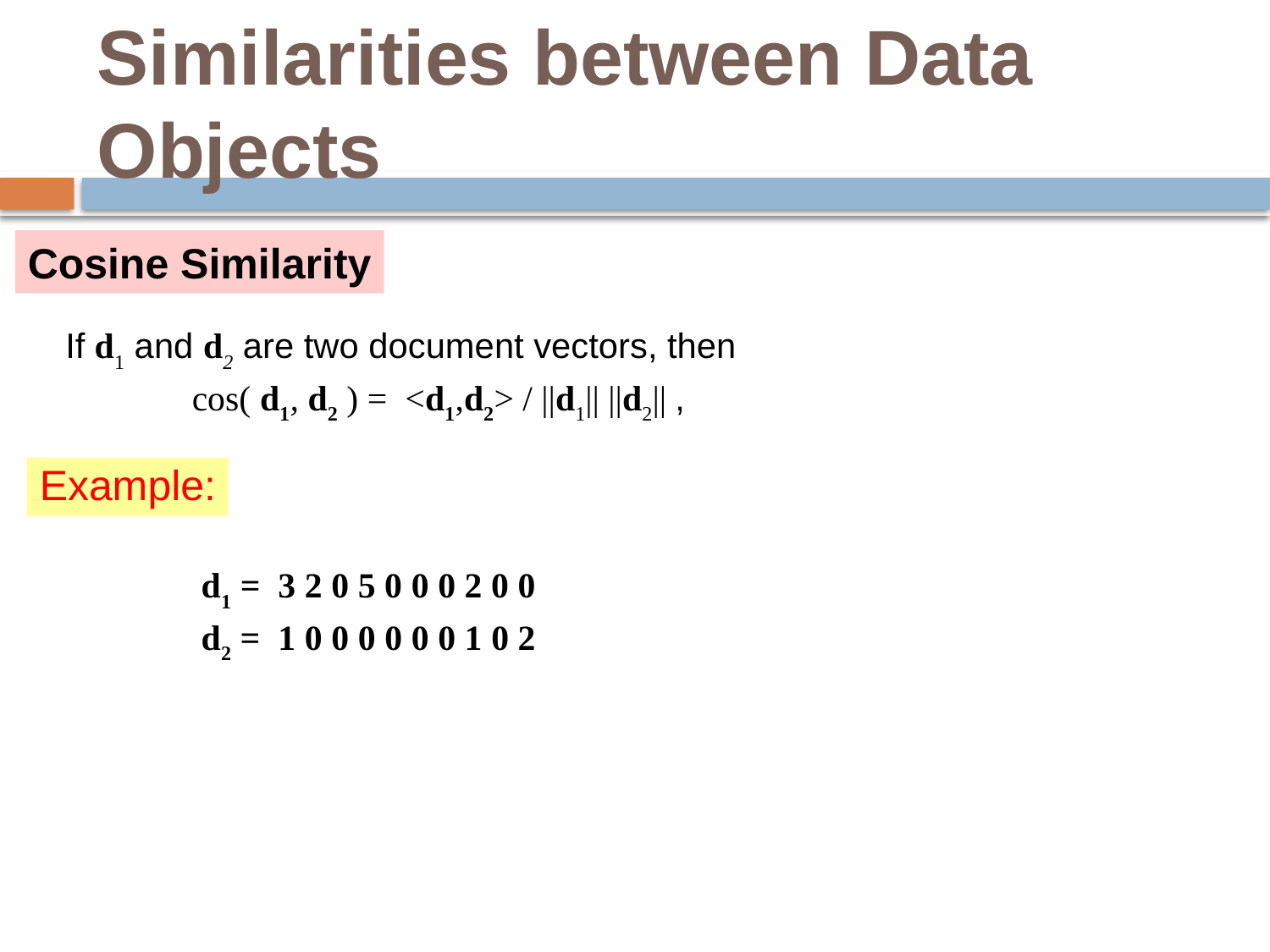

# Similarities between Data Objects
Cosine Similarity
If d1 and d2 are two document vectors, then
             cos( d1, d2 ) =  <d1,d2> / ||d1|| ||d2|| ,

	 d1 =  3 2 0 5 0 0 0 2 0 0
   	 d2 =  1 0 0 0 0 0 0 1 0 2
Example: